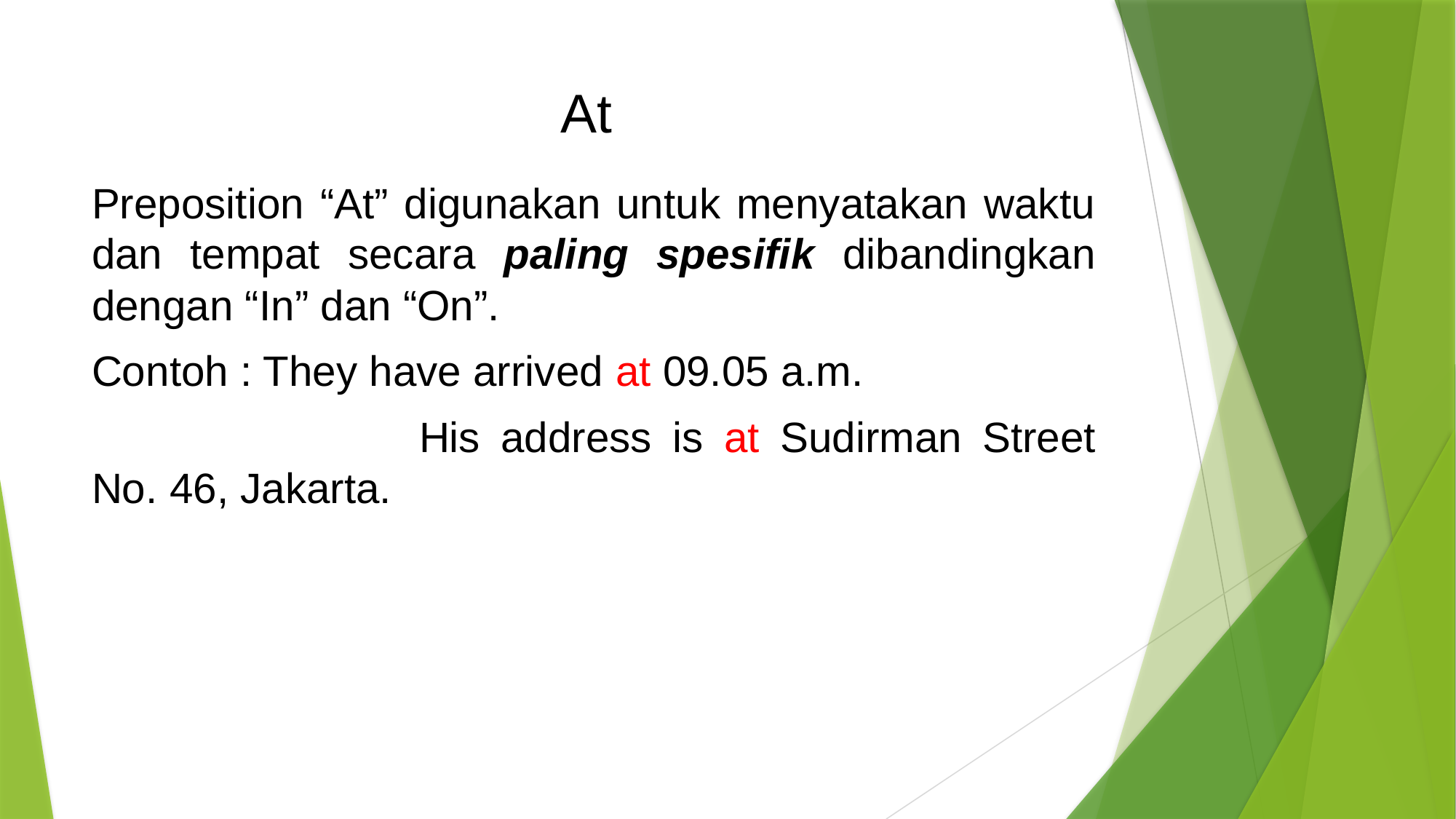

# At
Preposition “At” digunakan untuk menyatakan waktu dan tempat secara paling spesifik dibandingkan dengan “In” dan “On”.
Contoh : They have arrived at 09.05 a.m.
			His address is at Sudirman Street No. 46, Jakarta.